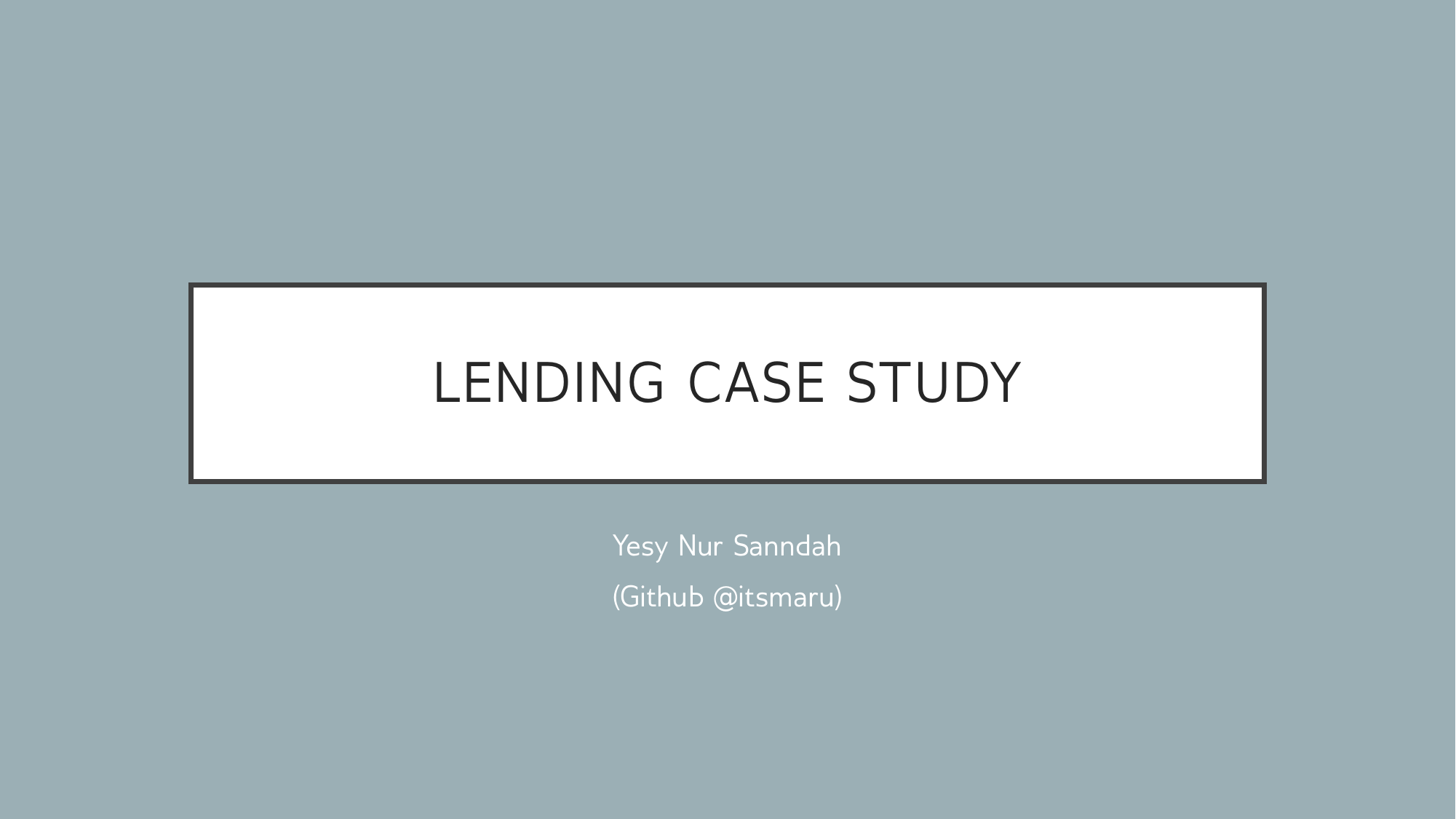

# Lending Case Study
Yesy Nur Sanndah
(Github @itsmaru)